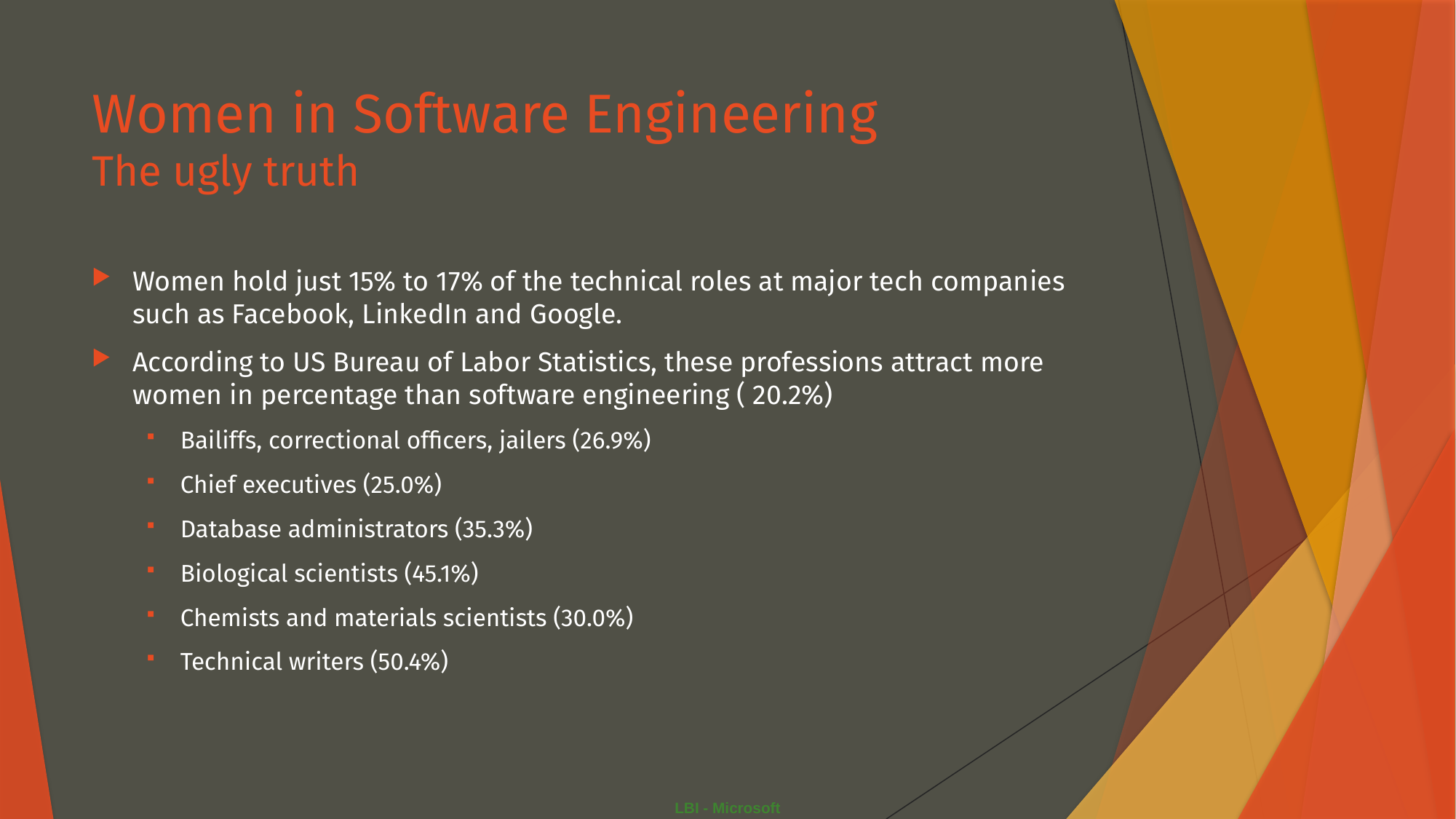

# Women in Software Engineering The ugly truth
Women hold just 15% to 17% of the technical roles at major tech companies such as Facebook, LinkedIn and Google.
According to US Bureau of Labor Statistics, these professions attract more women in percentage than software engineering ( 20.2%)
Bailiffs, correctional officers, jailers (26.9%)
Chief executives (25.0%)
Database administrators (35.3%)
Biological scientists (45.1%)
Chemists and materials scientists (30.0%)
Technical writers (50.4%)